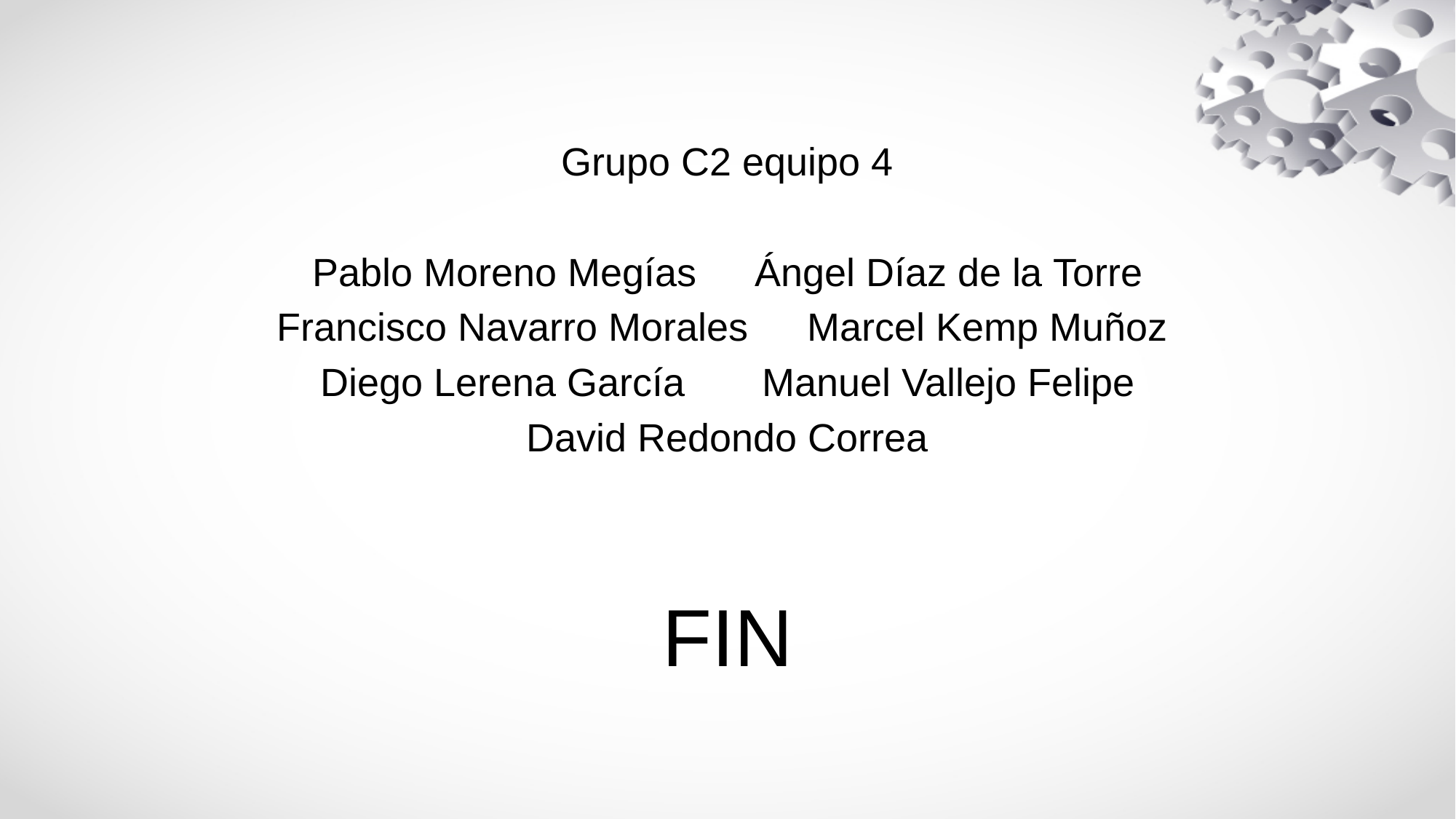

Grupo C2 equipo 4

Pablo Moreno Megías	Ángel Díaz de la Torre
Francisco Navarro Morales	Marcel Kemp Muñoz
Diego Lerena García	Manuel Vallejo Felipe
David Redondo Correa

FIN